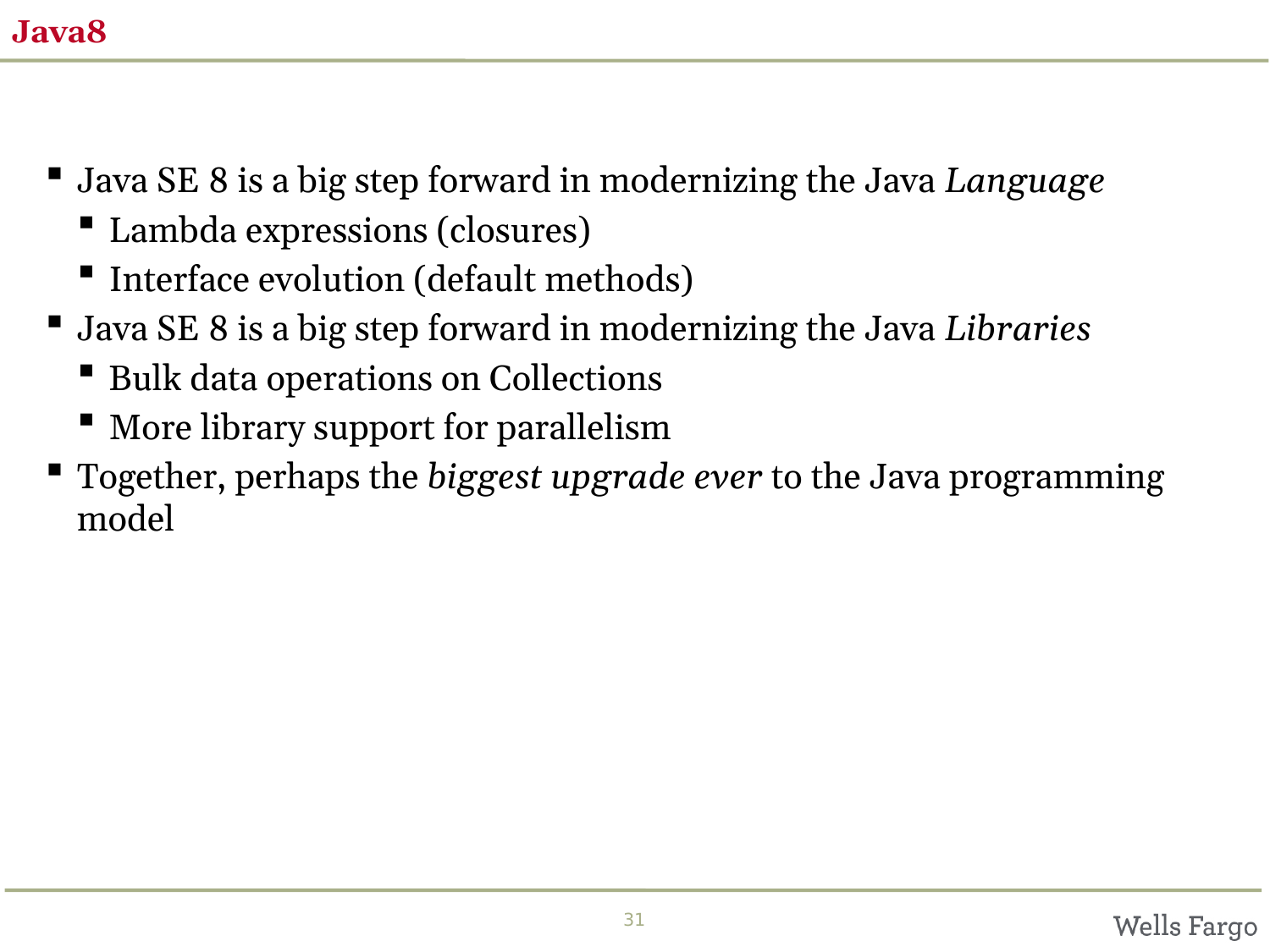

# Java8
Java SE 8 is a big step forward in modernizing the Java Language
Lambda expressions (closures)
Interface evolution (default methods)
Java SE 8 is a big step forward in modernizing the Java Libraries
Bulk data operations on Collections
More library support for parallelism
Together, perhaps the biggest upgrade ever to the Java programming model
31